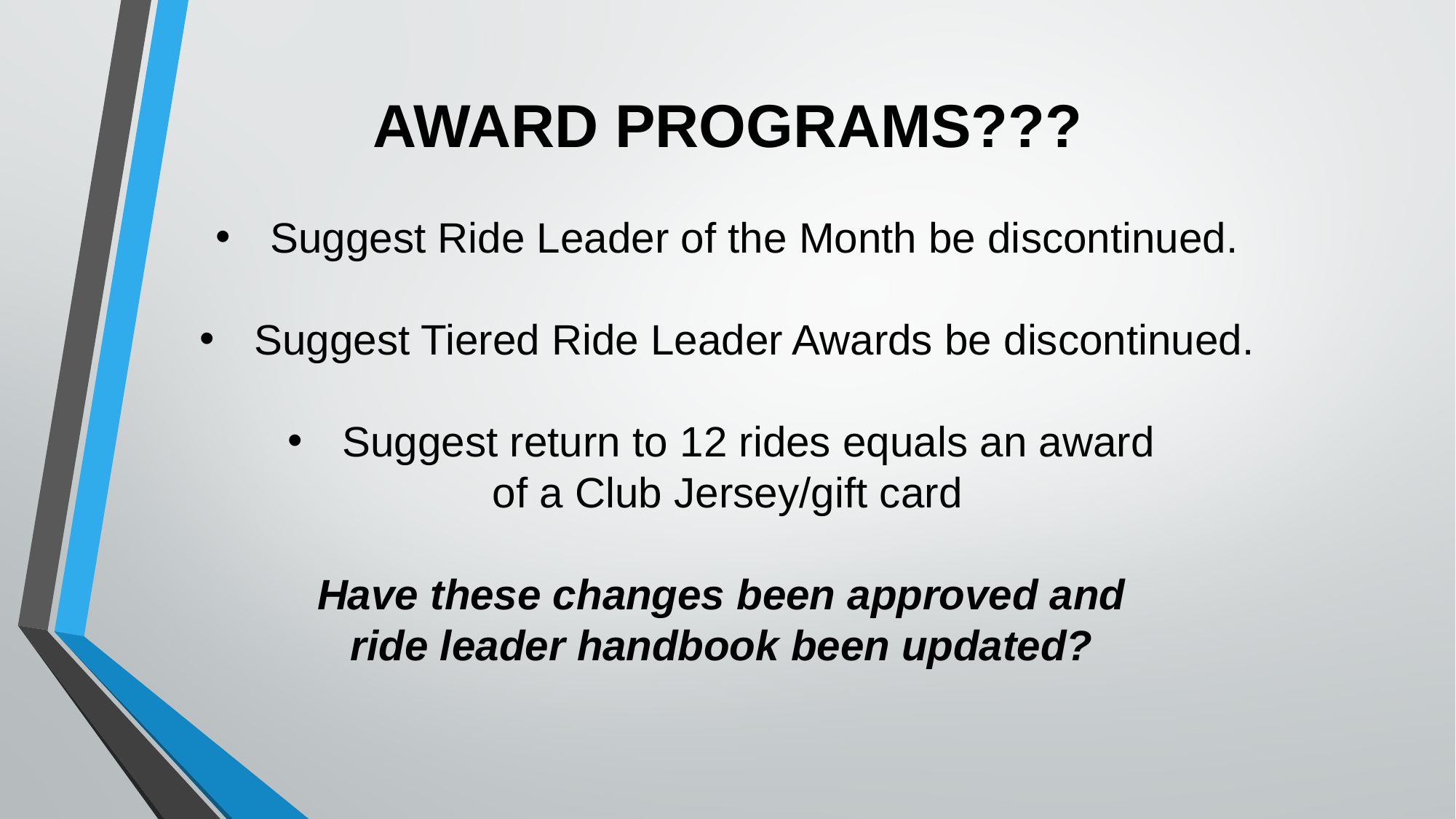

AWARD PROGRAMS???

Suggest Ride Leader of the Month be discontinued.

Suggest Tiered Ride Leader Awards be discontinued.

Suggest return to 12 rides equals an award
of a Club Jersey/gift card

Have these changes been approved and
ride leader handbook been updated?